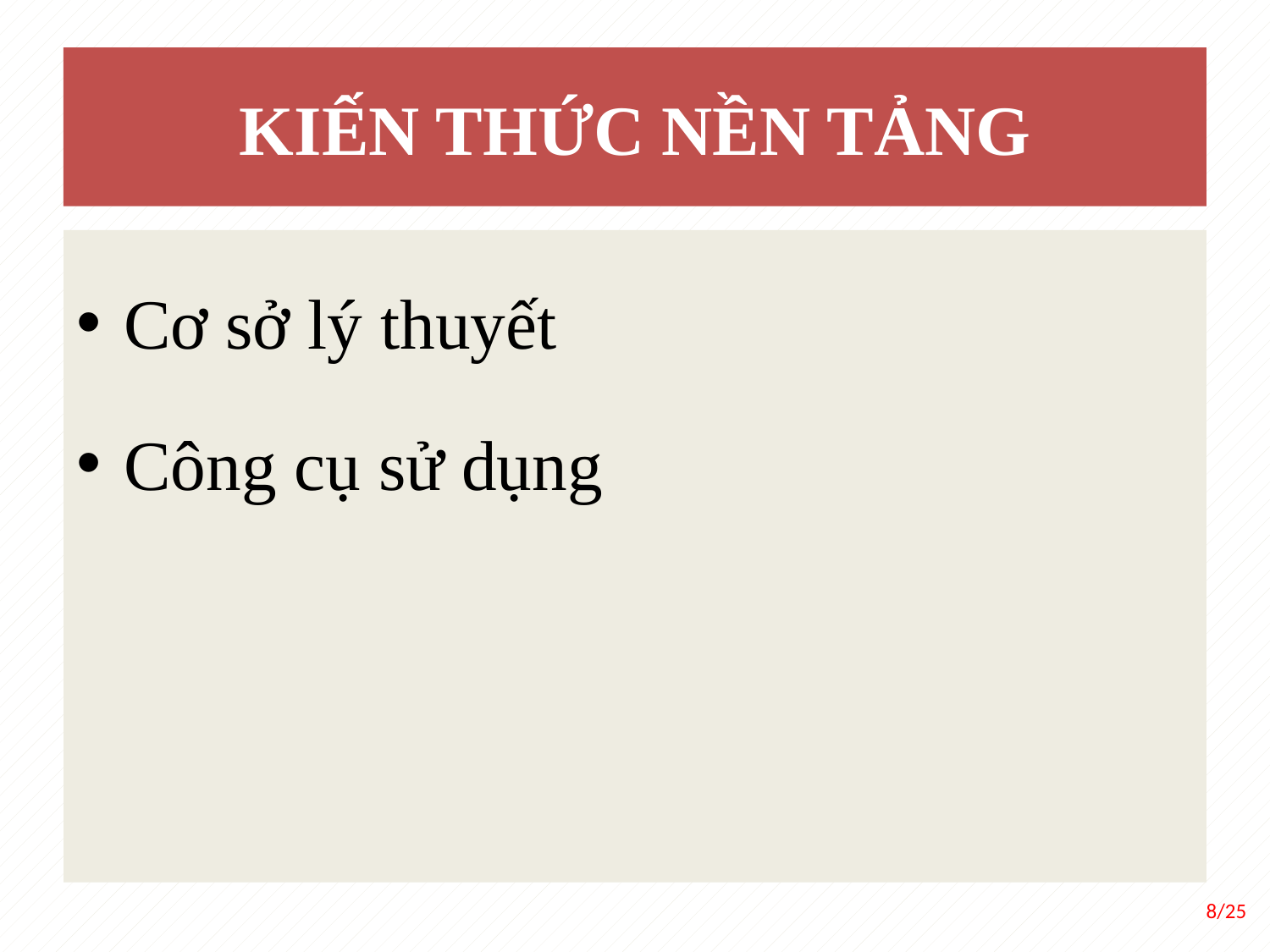

KIẾN THỨC NỀN TẢNG
Cơ sở lý thuyết
Công cụ sử dụng
8/25